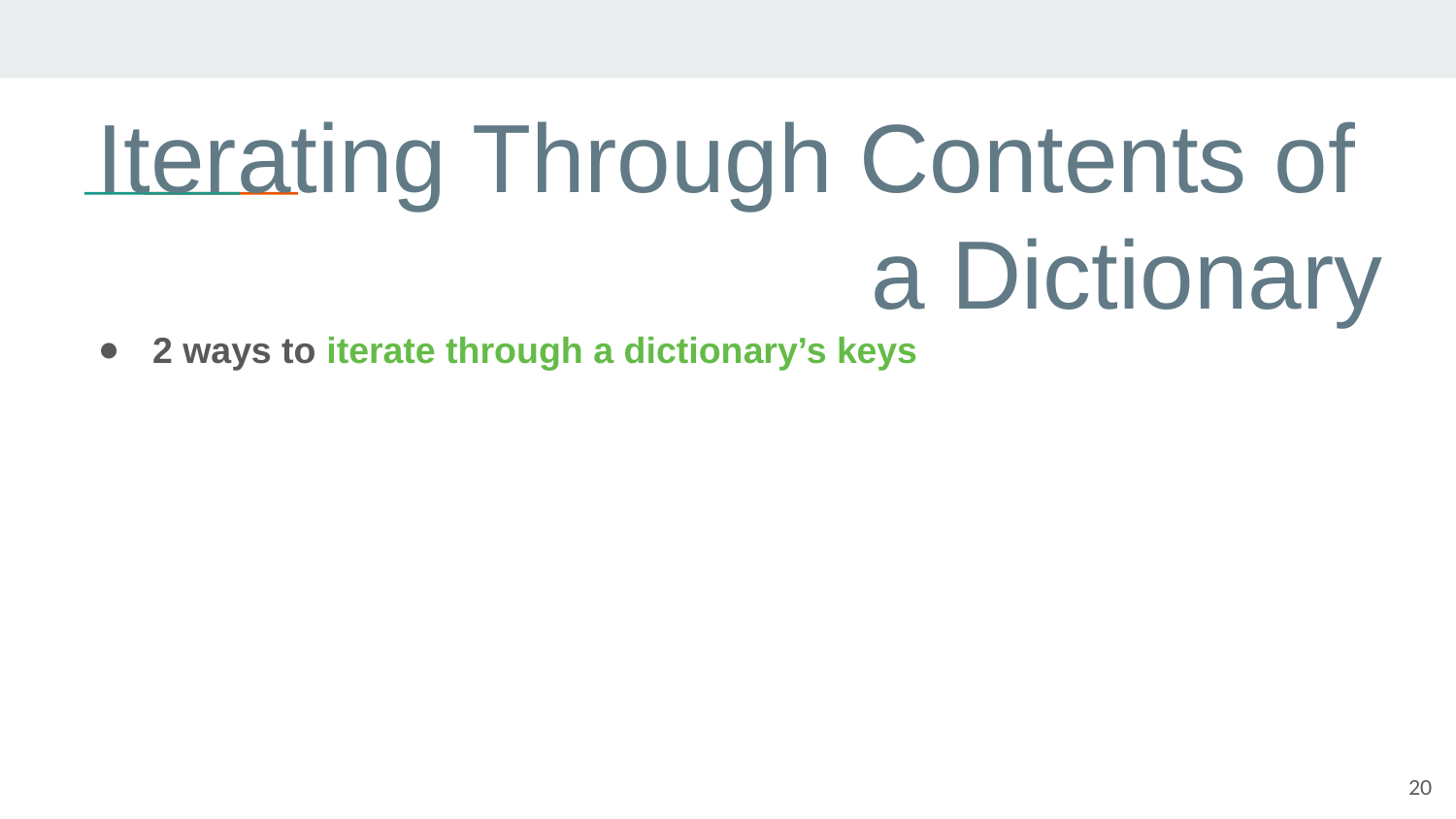

# Iterating Through Contents of
a Dictionary

2 ways to iterate through a dictionary’s keys

20